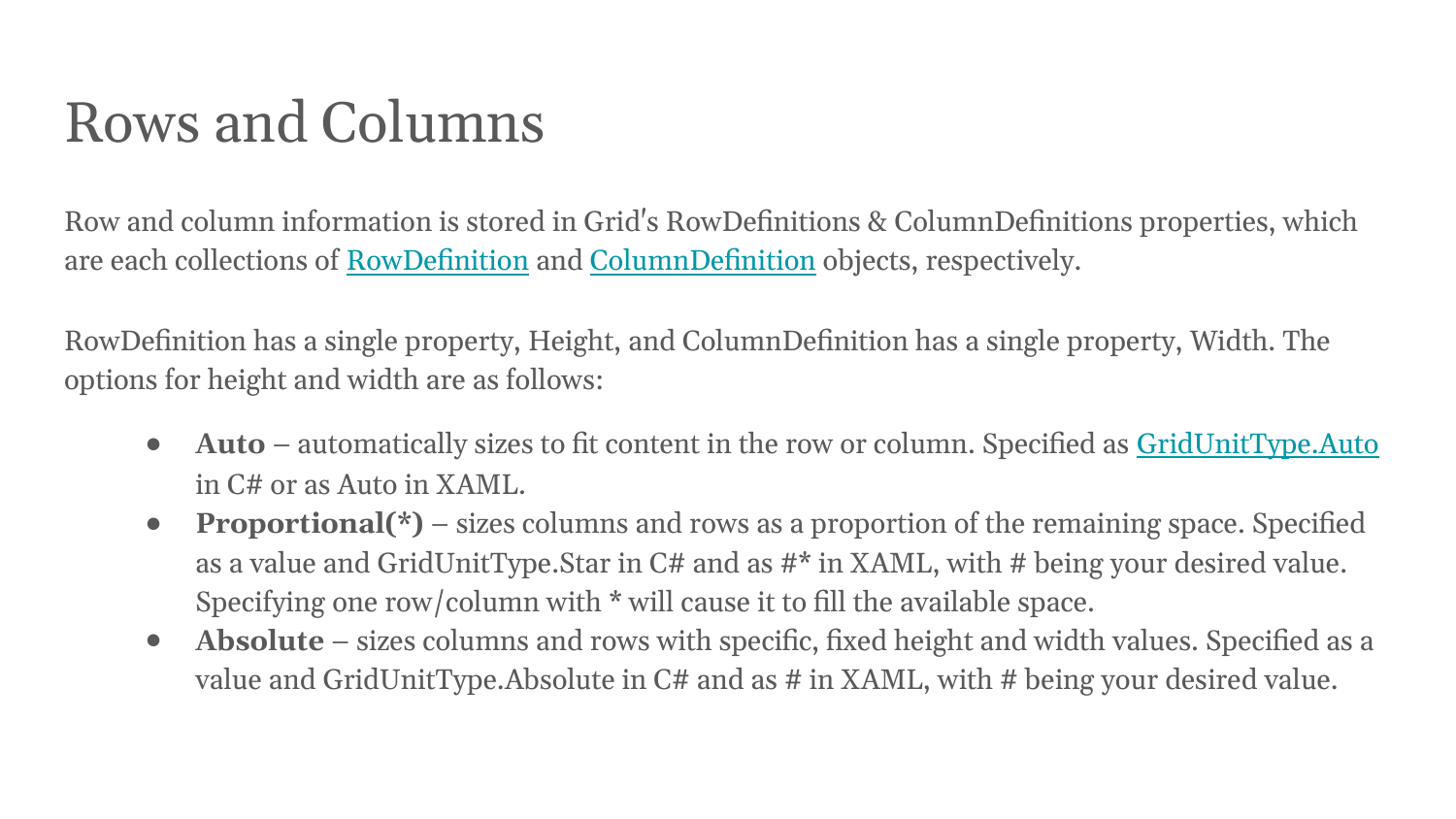

# Rows and Columns
Row and column information is stored in Grid's RowDefinitions & ColumnDefinitions properties, which are each collections of RowDefinition and ColumnDefinition objects, respectively.

RowDefinition has a single property, Height, and ColumnDefinition has a single property, Width. The options for height and width are as follows:
Auto – automatically sizes to fit content in the row or column. Specified as GridUnitType.Auto in C# or as Auto in XAML.
Proportional(*) – sizes columns and rows as a proportion of the remaining space. Specified as a value and GridUnitType.Star in C# and as #* in XAML, with # being your desired value. Specifying one row/column with * will cause it to fill the available space.
Absolute – sizes columns and rows with specific, fixed height and width values. Specified as a value and GridUnitType.Absolute in C# and as # in XAML, with # being your desired value.